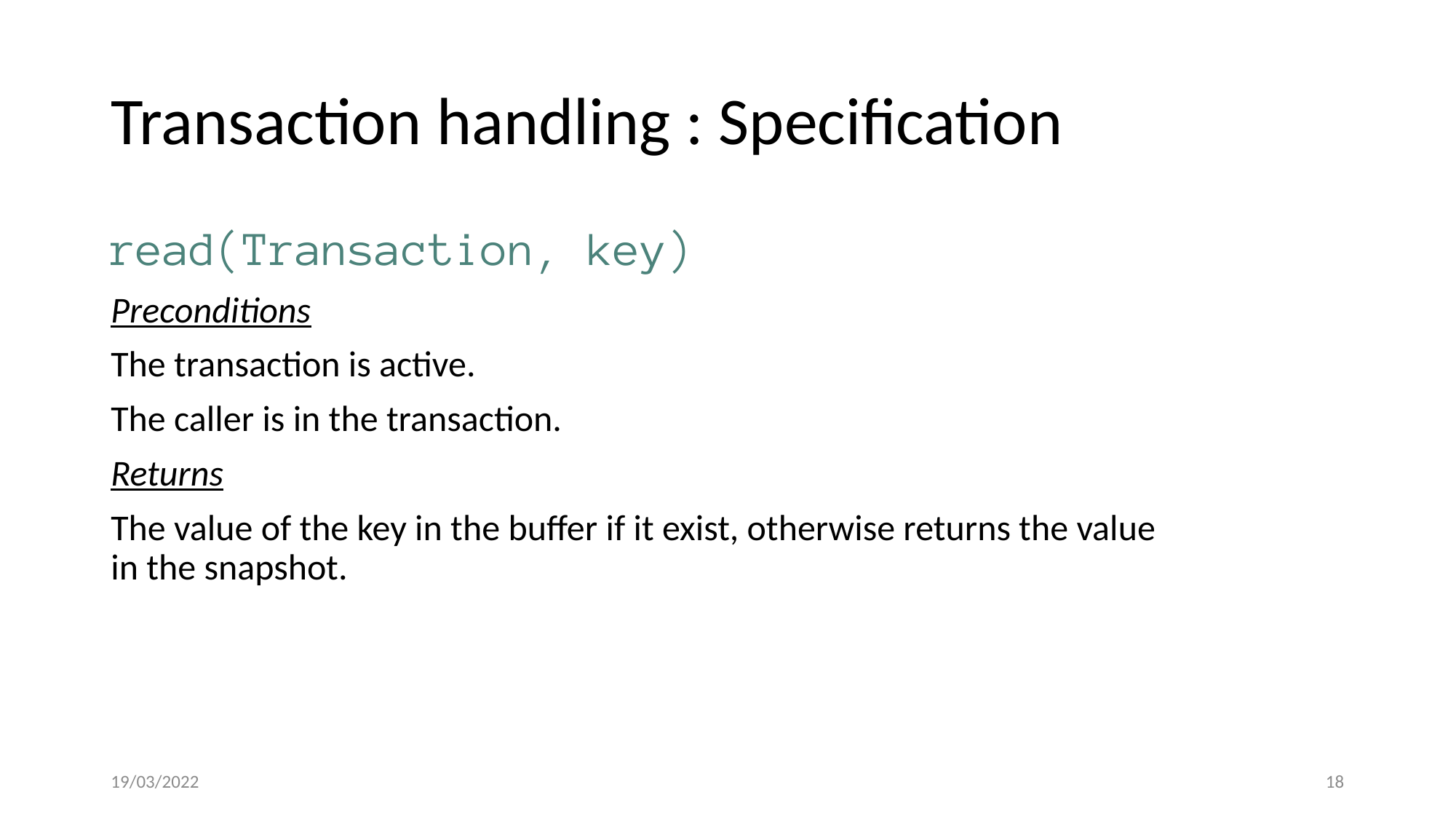

# Transaction handling : Specification
read(Transaction, key)
Preconditions
The transaction is active.
The caller is in the transaction.
Returns
The value of the key in the buffer if it exist, otherwise returns the value in the snapshot.
19/03/2022
18